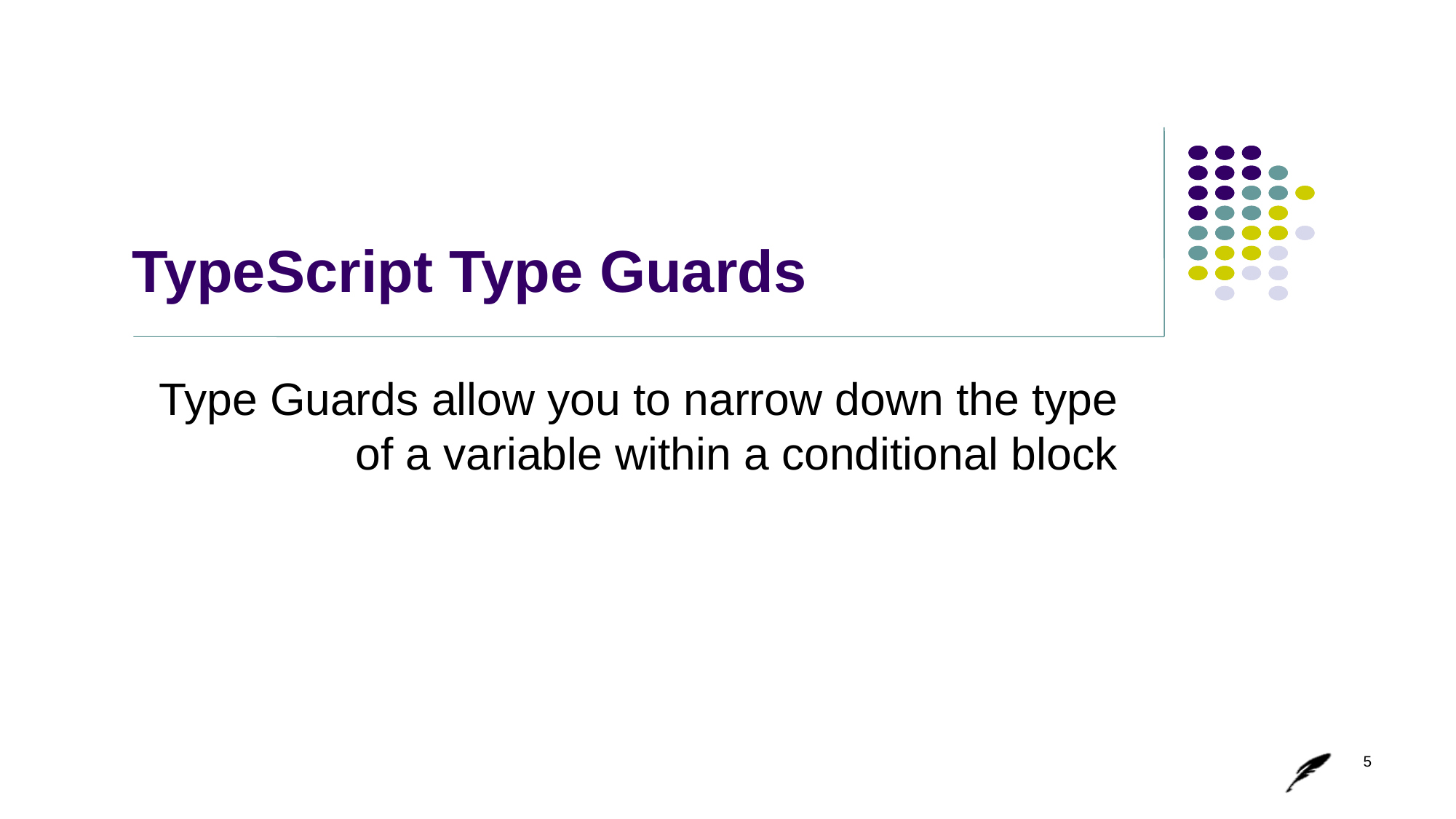

# TypeScript Type Guards
Type Guards allow you to narrow down the type of a variable within a conditional block
5